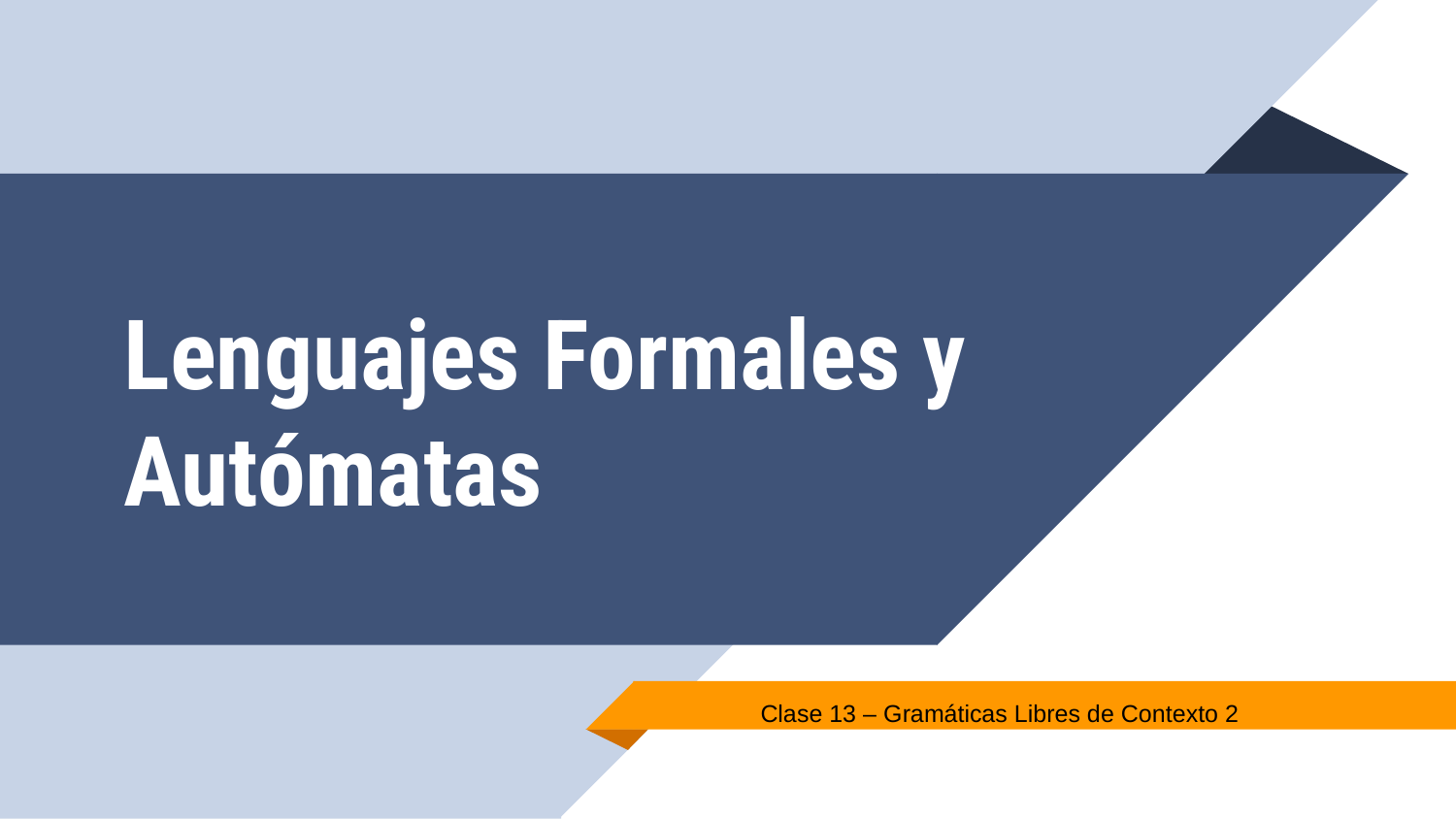

# Lenguajes Formales y Autómatas

Clase 13 – Gramáticas Libres de Contexto 2